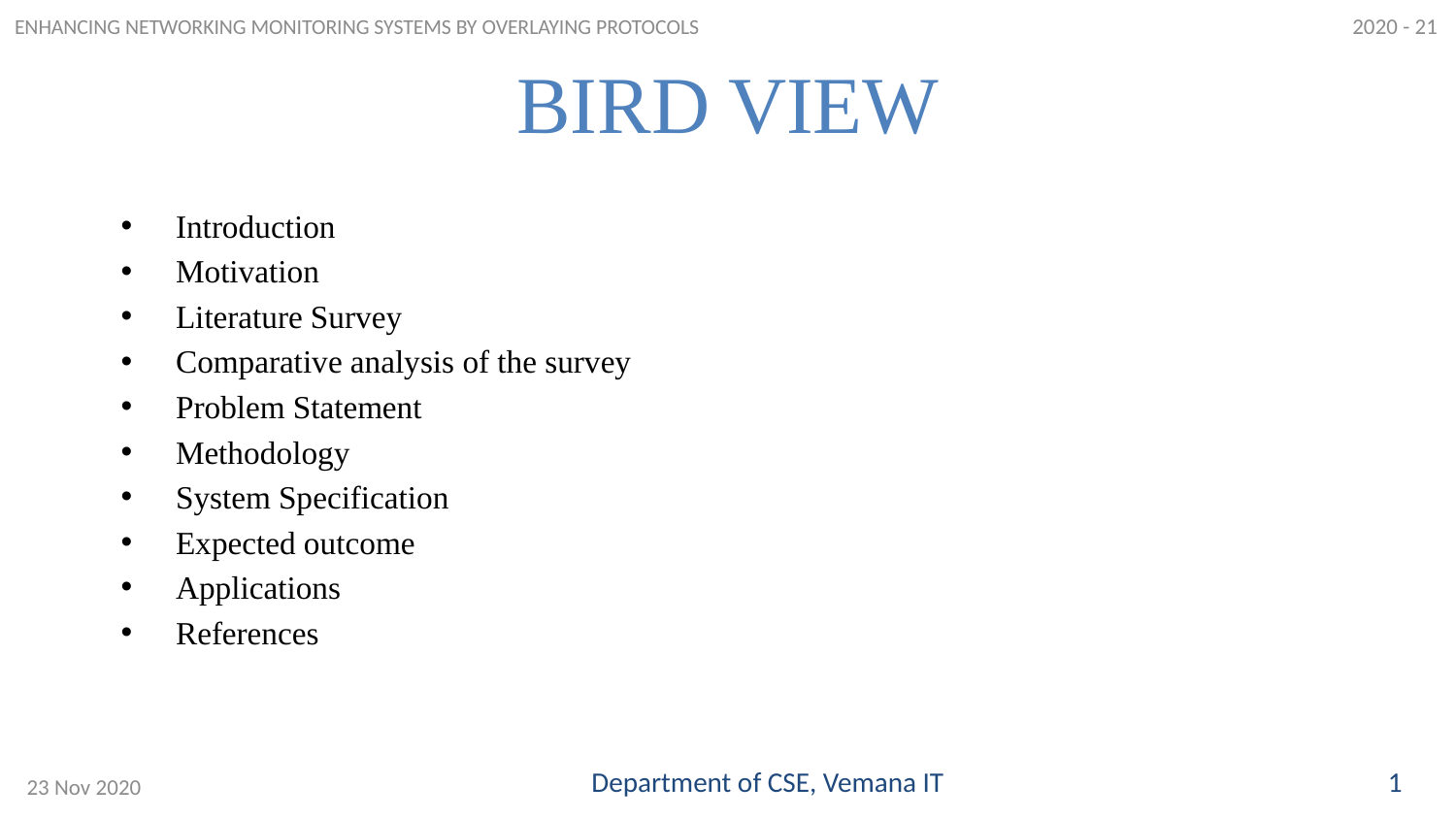

2020 - 21
ENHANCING NETWORKING MONITORING SYSTEMS BY OVERLAYING PROTOCOLS
# BIRD VIEW
Introduction
Motivation
Literature Survey
Comparative analysis of the survey
Problem Statement
Methodology
System Specification
Expected outcome
Applications
References
Department of CSE, Vemana IT
1
23 Nov 2020